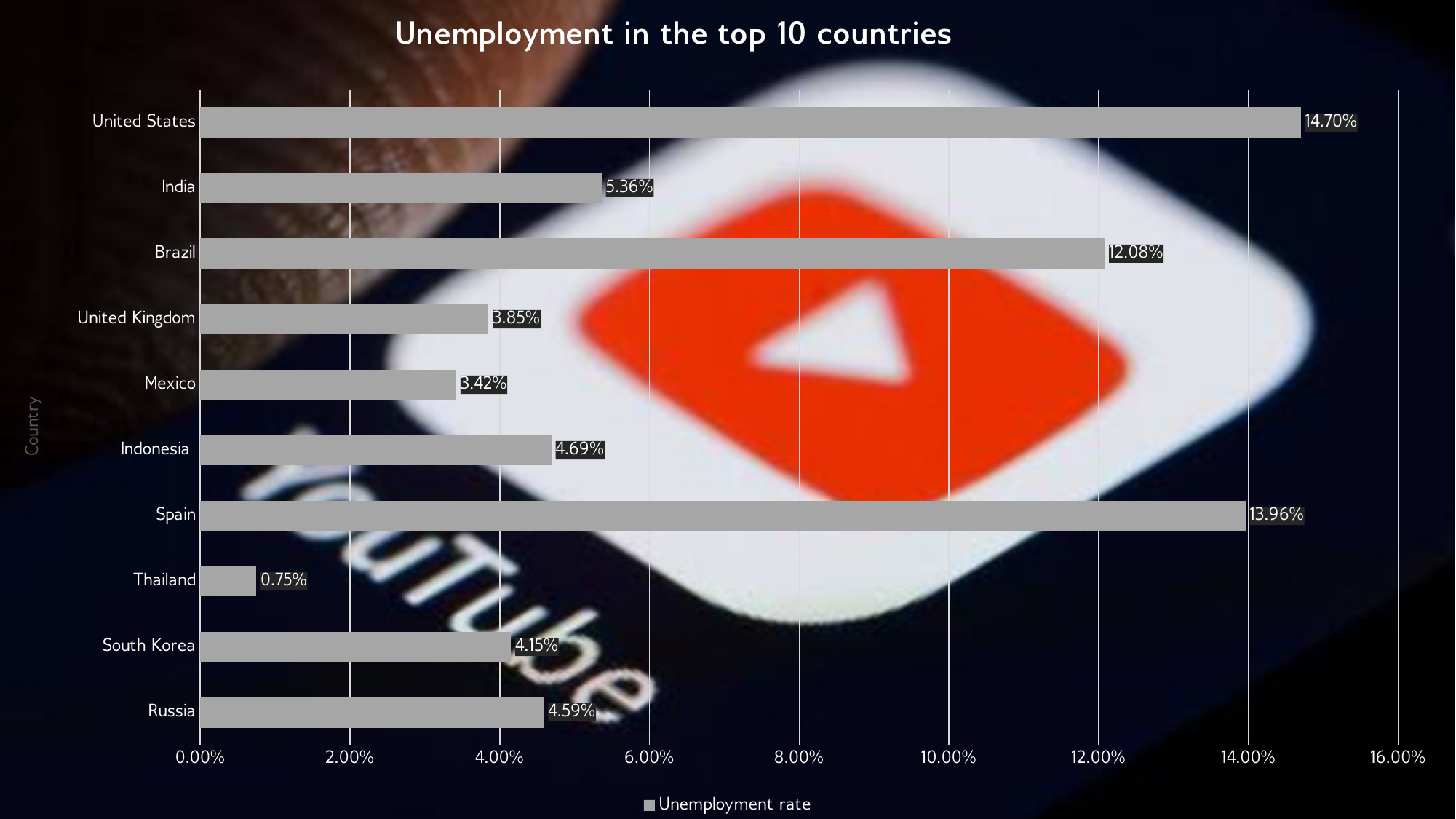

### Chart: Unemployment in the top 10 countries

| Category | Unemployment rate |
|---|---|
| Russia | 0.0459 |
| South Korea | 0.0415 |
| Thailand | 0.0075 |
| Spain | 0.1396 |
| Indonesia  | 0.0469 |
| Mexico | 0.0342 |
| United Kingdom | 0.0385 |
| Brazil | 0.1208 |
| India | 0.0536 |
| United States | 0.147 |
Top 10 YouTube channels: